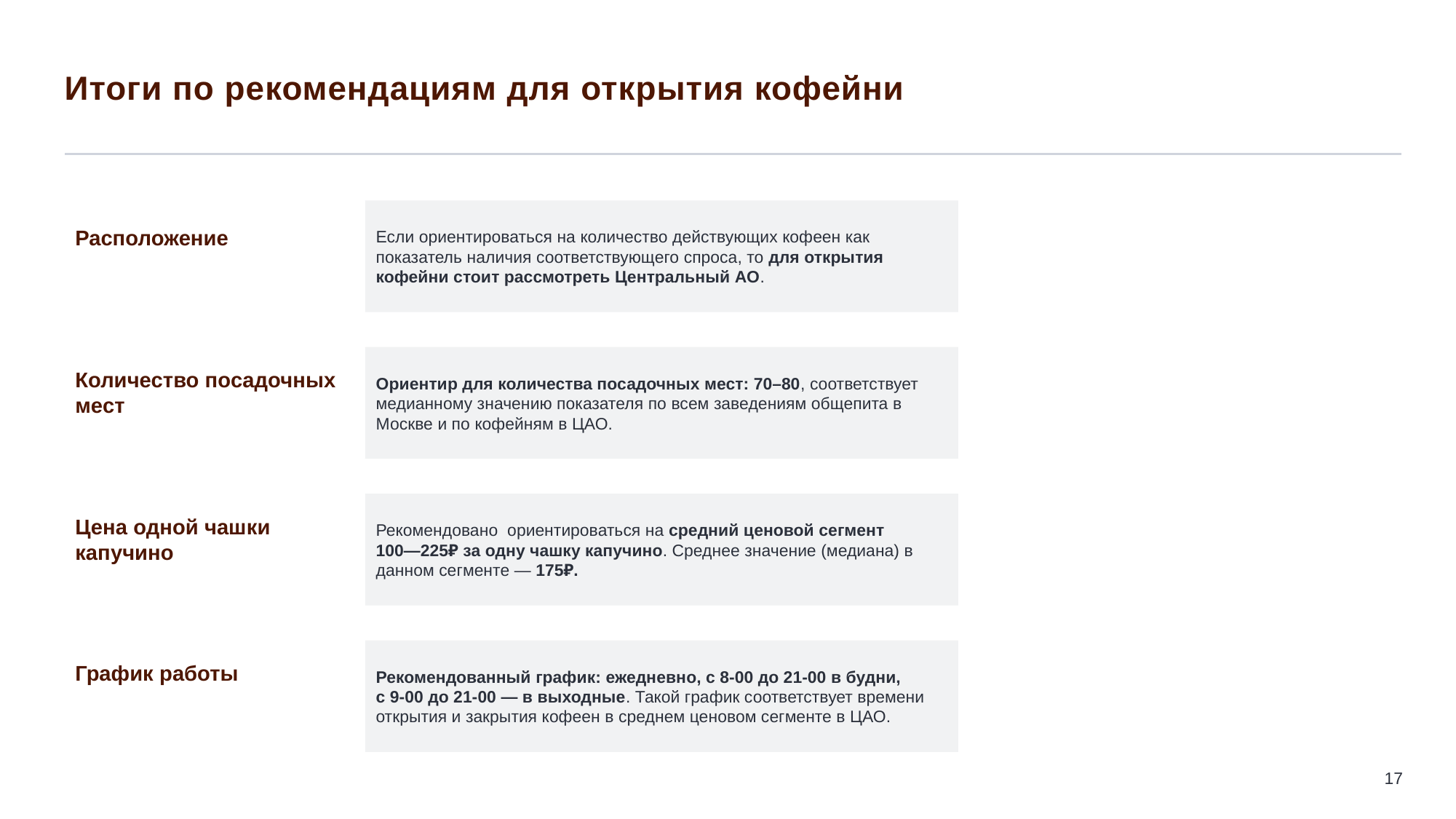

# Итоги по рекомендациям для открытия кофейни
Если ориентироваться на количество действующих кофеен как показатель наличия соответствующего спроса, то для открытия кофейни стоит рассмотреть Центральный АО.
Расположение
Ориентир для количества посадочных мест: 70–80, соответствует медианному значению показателя по всем заведениям общепита в Москве и по кофейням в ЦАО.
Количество посадочных мест
Рекомендовано  ориентироваться на средний ценовой сегмент
100—225₽ за одну чашку капучино. Среднее значение (медиана) в данном сегменте — 175₽.
Цена одной чашки капучино
Рекомендованный график: ежедневно, c 8-00 до 21-00 в будни,
с 9-00 до 21-00 — в выходные. Такой график соответствует времени открытия и закрытия кофеен в среднем ценовом сегменте в ЦАО.
График работы
17